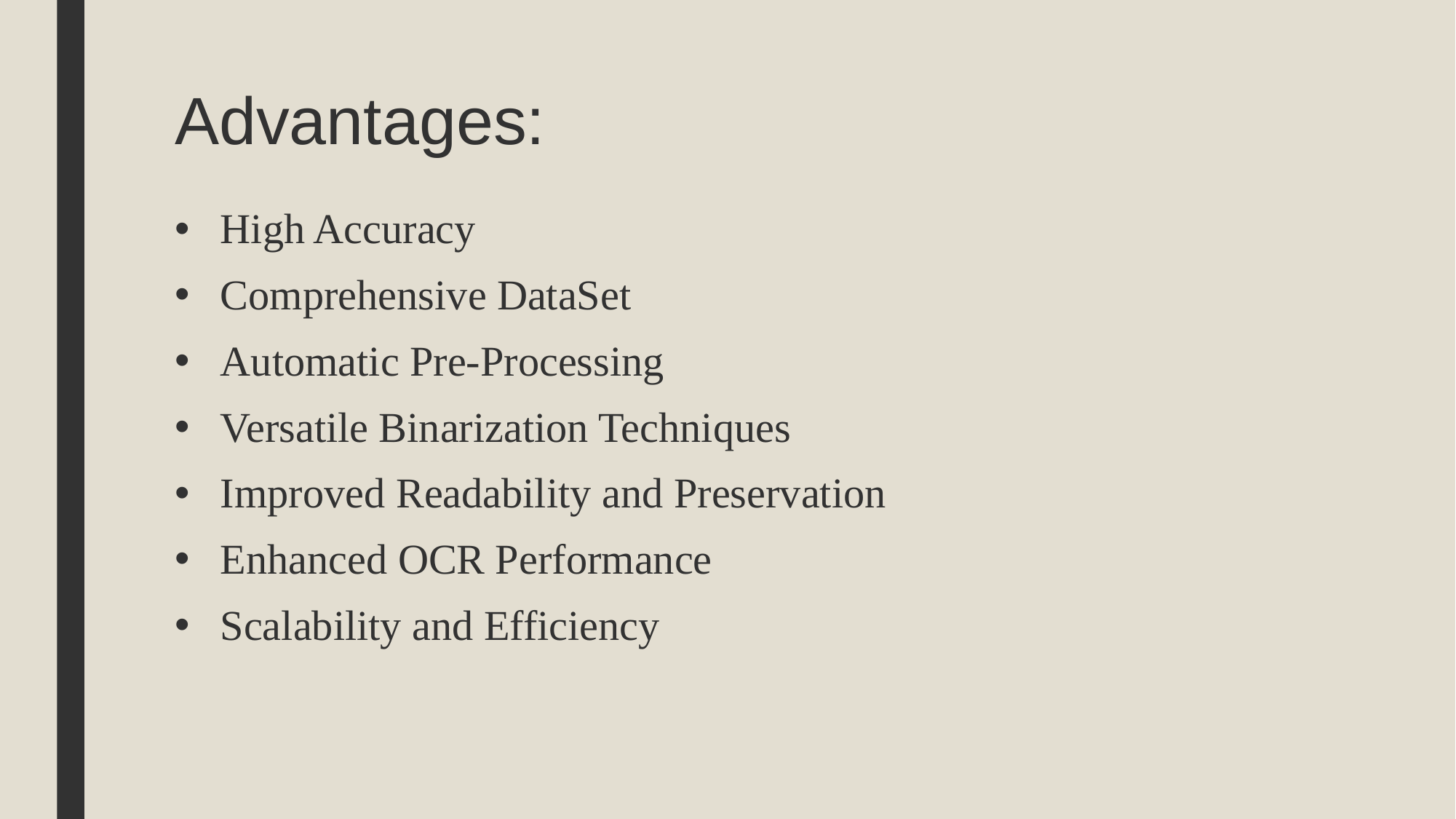

# Advantages:
High Accuracy
Comprehensive DataSet
Automatic Pre-Processing
Versatile Binarization Techniques
Improved Readability and Preservation
Enhanced OCR Performance
Scalability and Efficiency